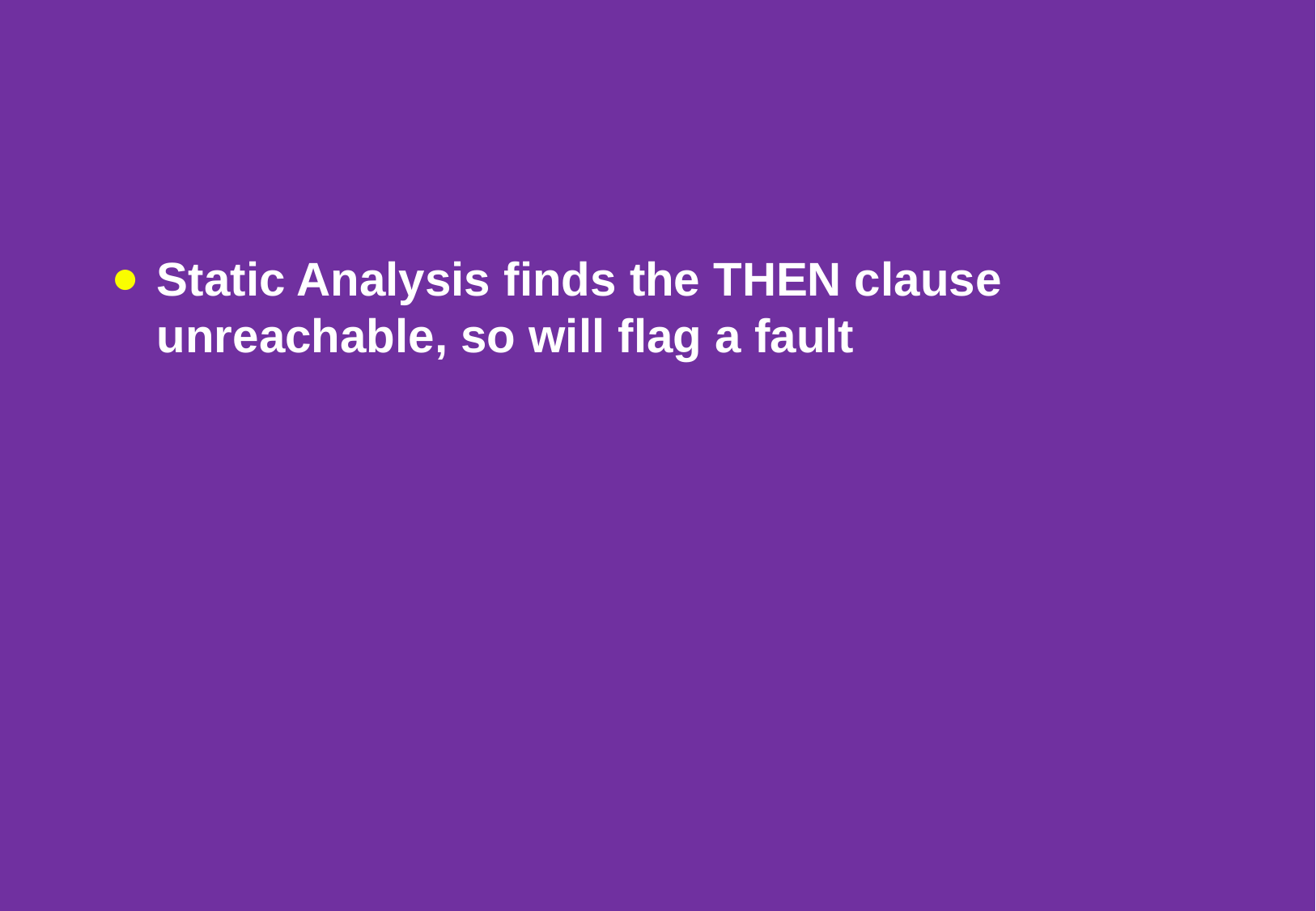

Static Analysis finds the THEN clause unreachable, so will flag a fault